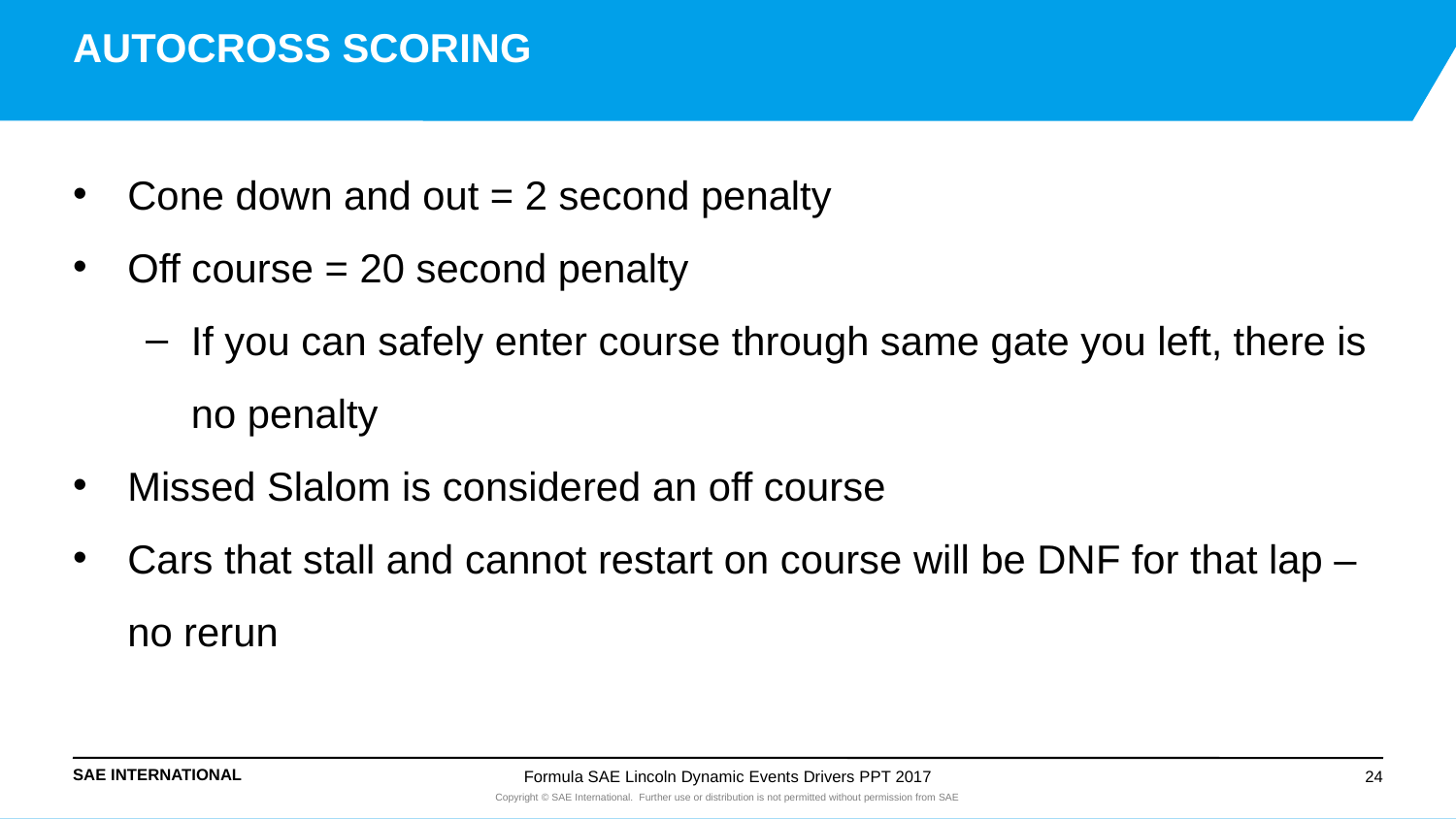

# AUTOCROSS SCORING
Cone down and out = 2 second penalty
Off course = 20 second penalty
If you can safely enter course through same gate you left, there is no penalty
Missed Slalom is considered an off course
Cars that stall and cannot restart on course will be DNF for that lap – no rerun

Formula SAE Lincoln Dynamic Events Drivers PPT 2017
24